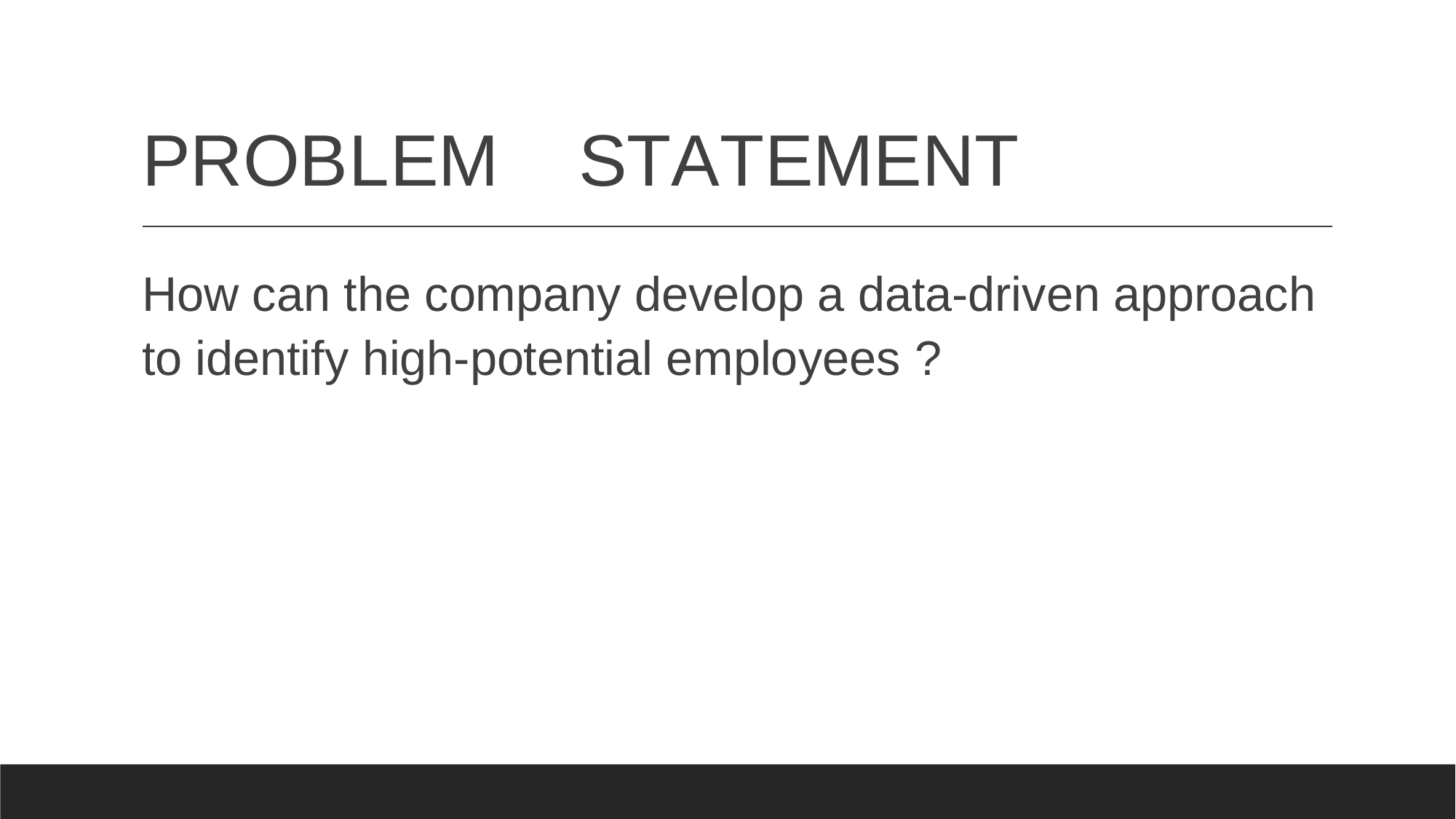

# PROBLEM	STATEMENT
How can the company develop a data-driven approach to identify high-potential employees ?